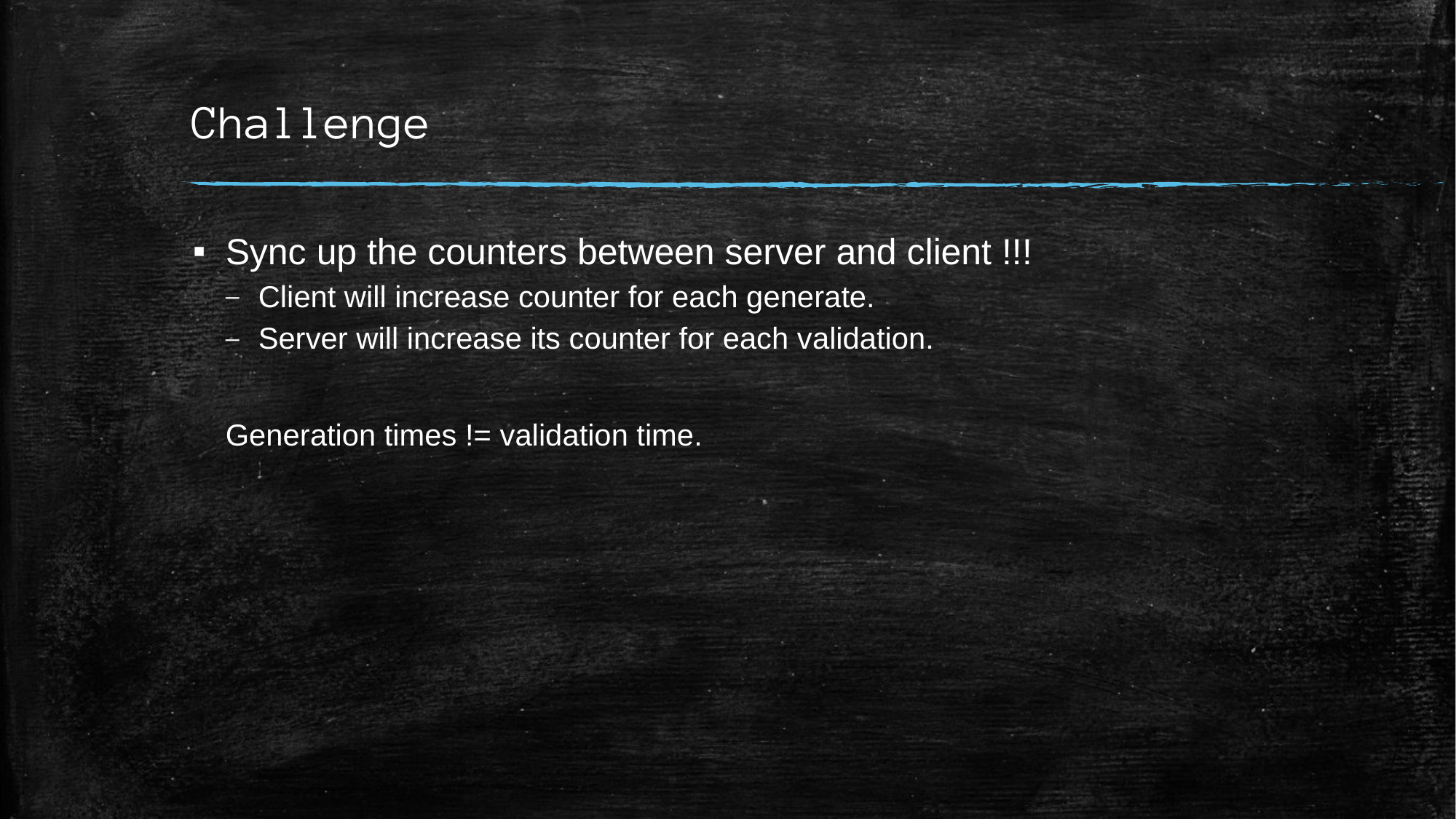

# Challenge
Sync up the counters between server and client !!!
Client will increase counter for each generate.
Server will increase its counter for each validation.

Generation times != validation time.